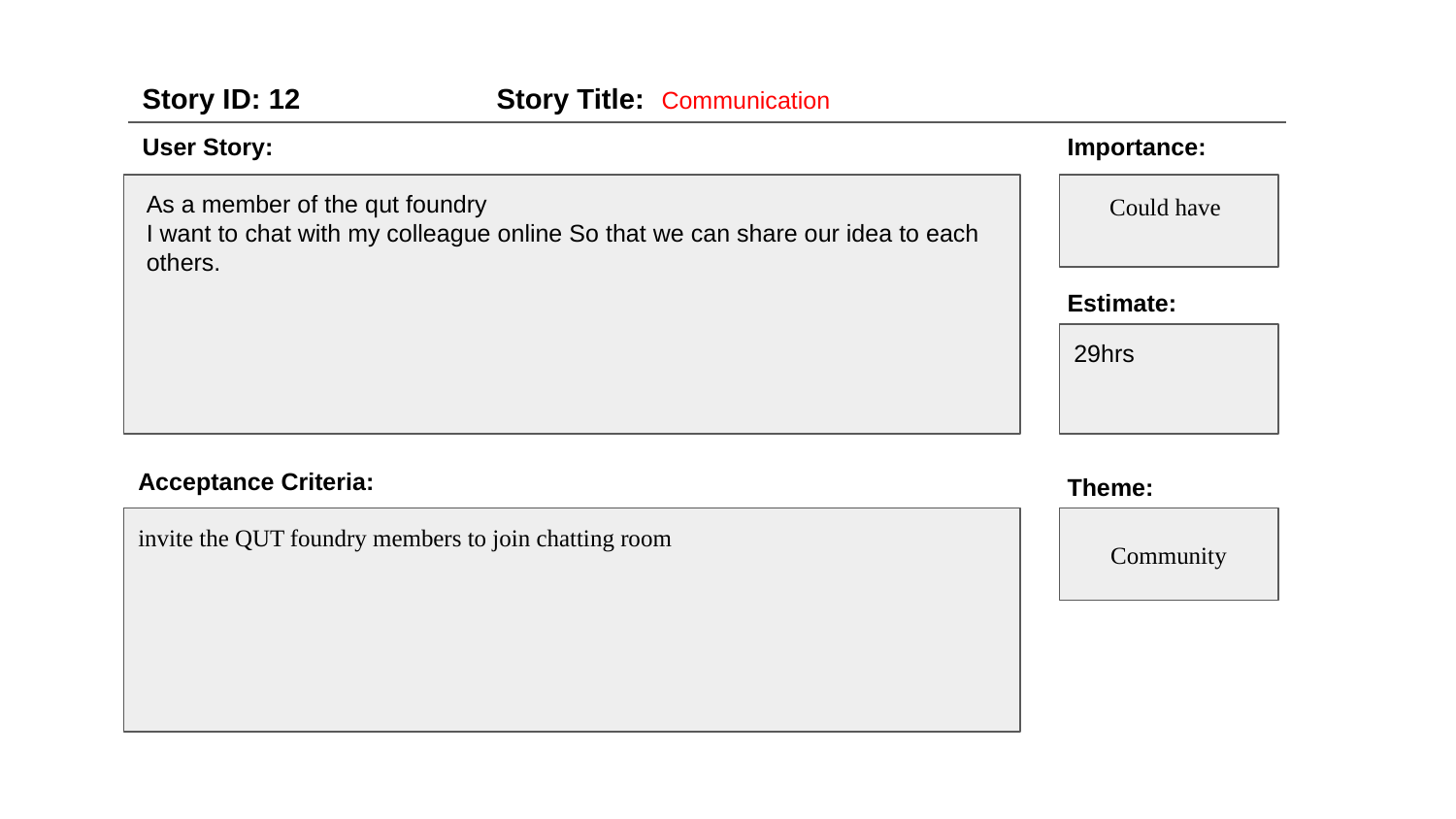

Story Title:  Communication
Story ID: 12
User Story:
Importance:

As a member of the qut foundry
I want to chat with my colleague online So that we can share our idea to each others.

Could have
Estimate:
29hrs

Acceptance Criteria:
Theme:
Time point

invite the QUT foundry members to join chatting room
Community